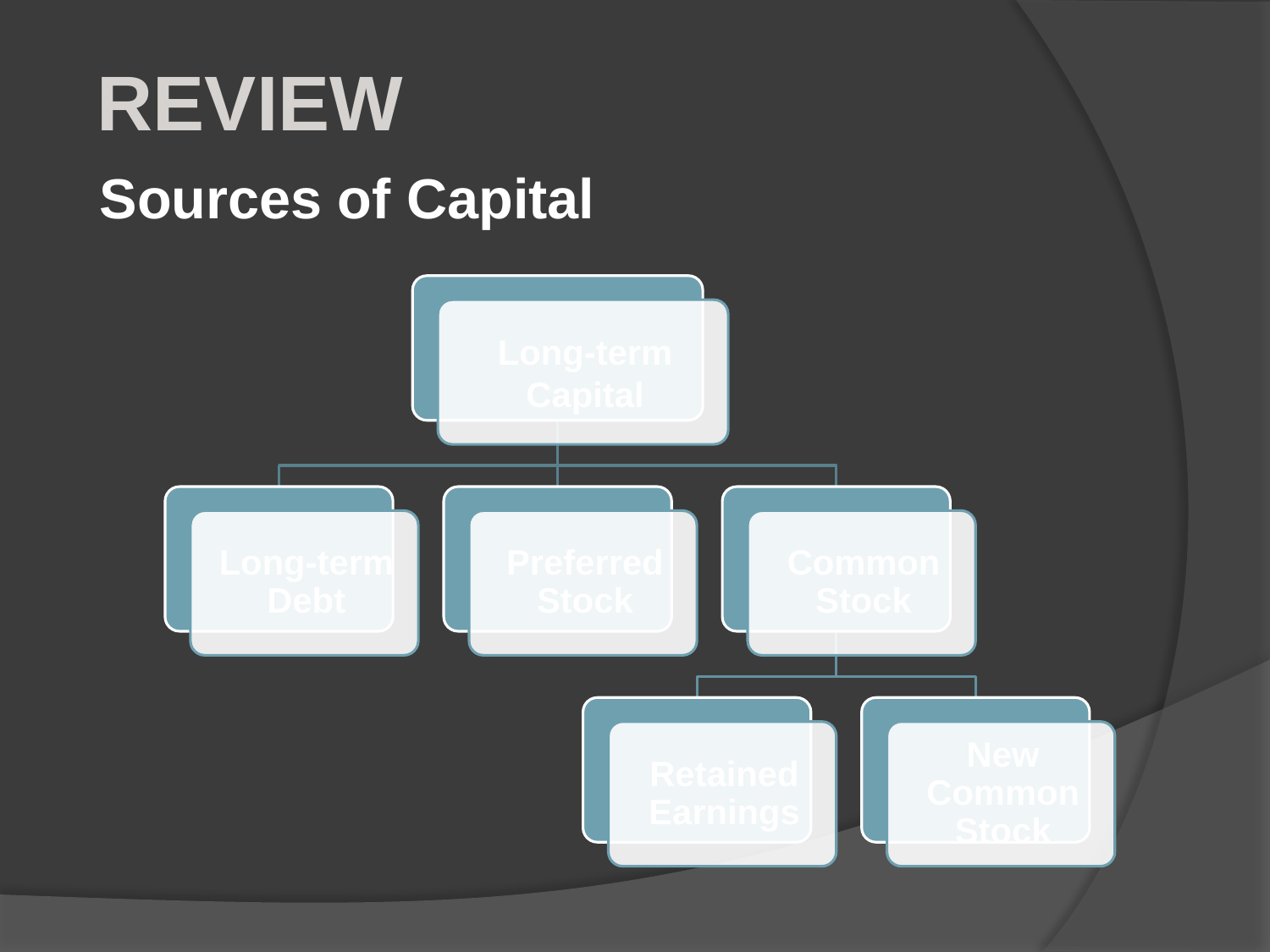

REVIEW
Sources of Capital
Long-term Capital
Long-term Debt
Preferred Stock
Common Stock
Retained Earnings
New Common Stock